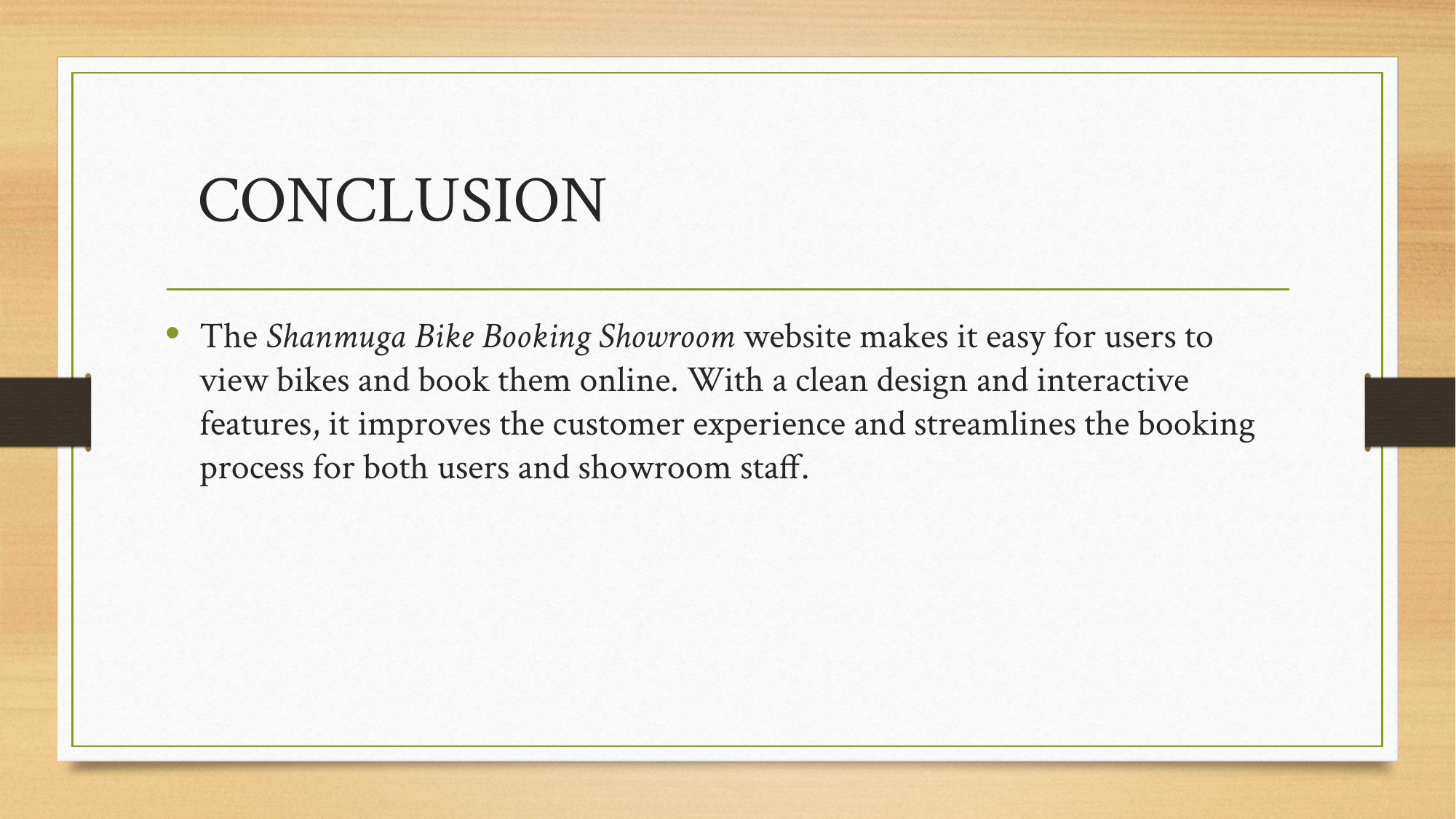

# CONCLUSION
The Shanmuga Bike Booking Showroom website makes it easy for users to view bikes and book them online. With a clean design and interactive features, it improves the customer experience and streamlines the booking process for both users and showroom staff.